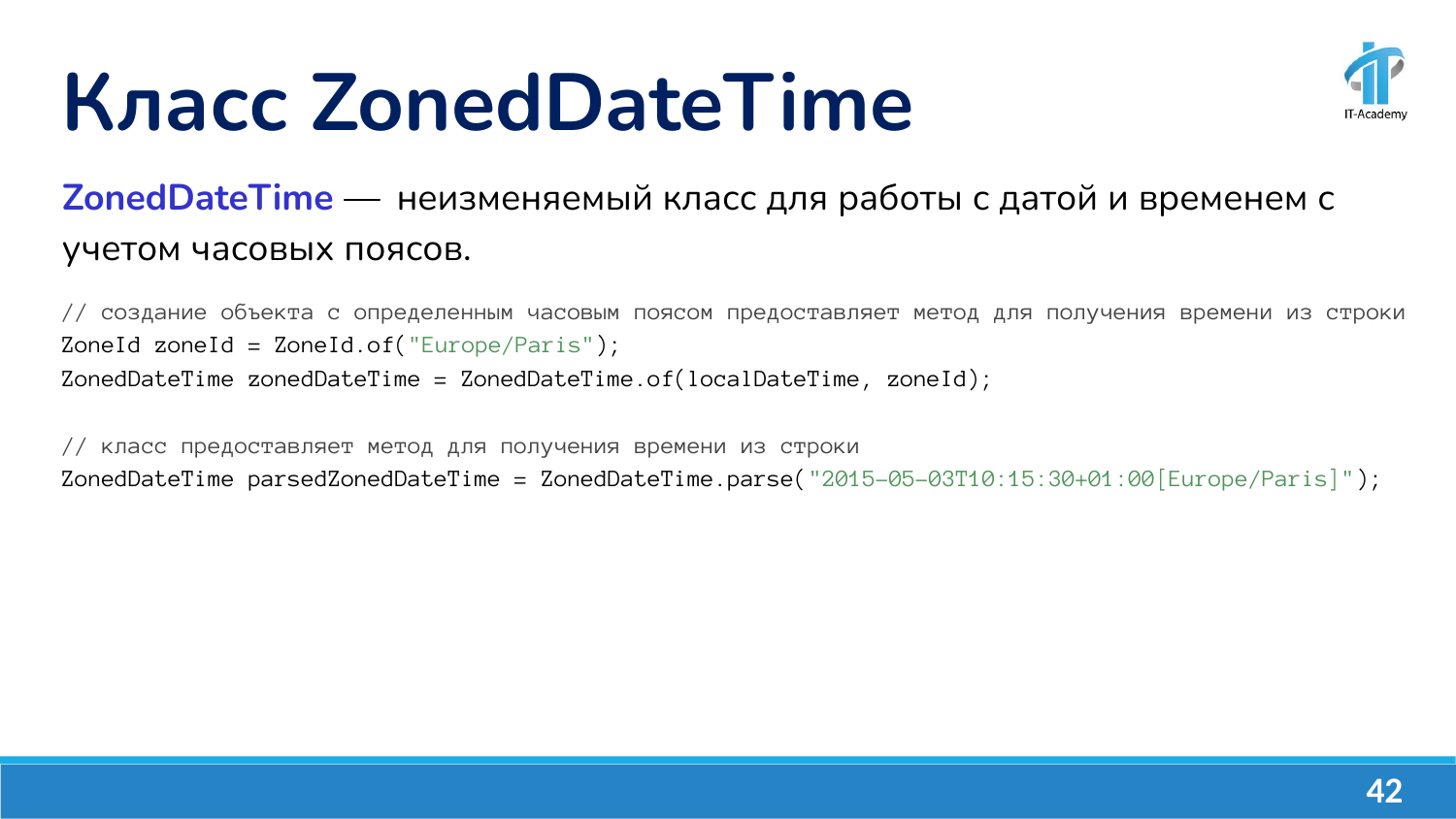

Класс ZonedDateTime
ZonedDateTime —  неизменяемый класс для работы с датой и временем с учетом часовых поясов.
// создание объекта с определенным часовым поясом предоставляет метод для получения времени из строки
ZoneId zoneId = ZoneId.of("Europe/Paris");
ZonedDateTime zonedDateTime = ZonedDateTime.of(localDateTime, zoneId);

// класс предоставляет метод для получения времени из строки
ZonedDateTime parsedZonedDateTime = ZonedDateTime.parse("2015-05-03T10:15:30+01:00[Europe/Paris]");
42